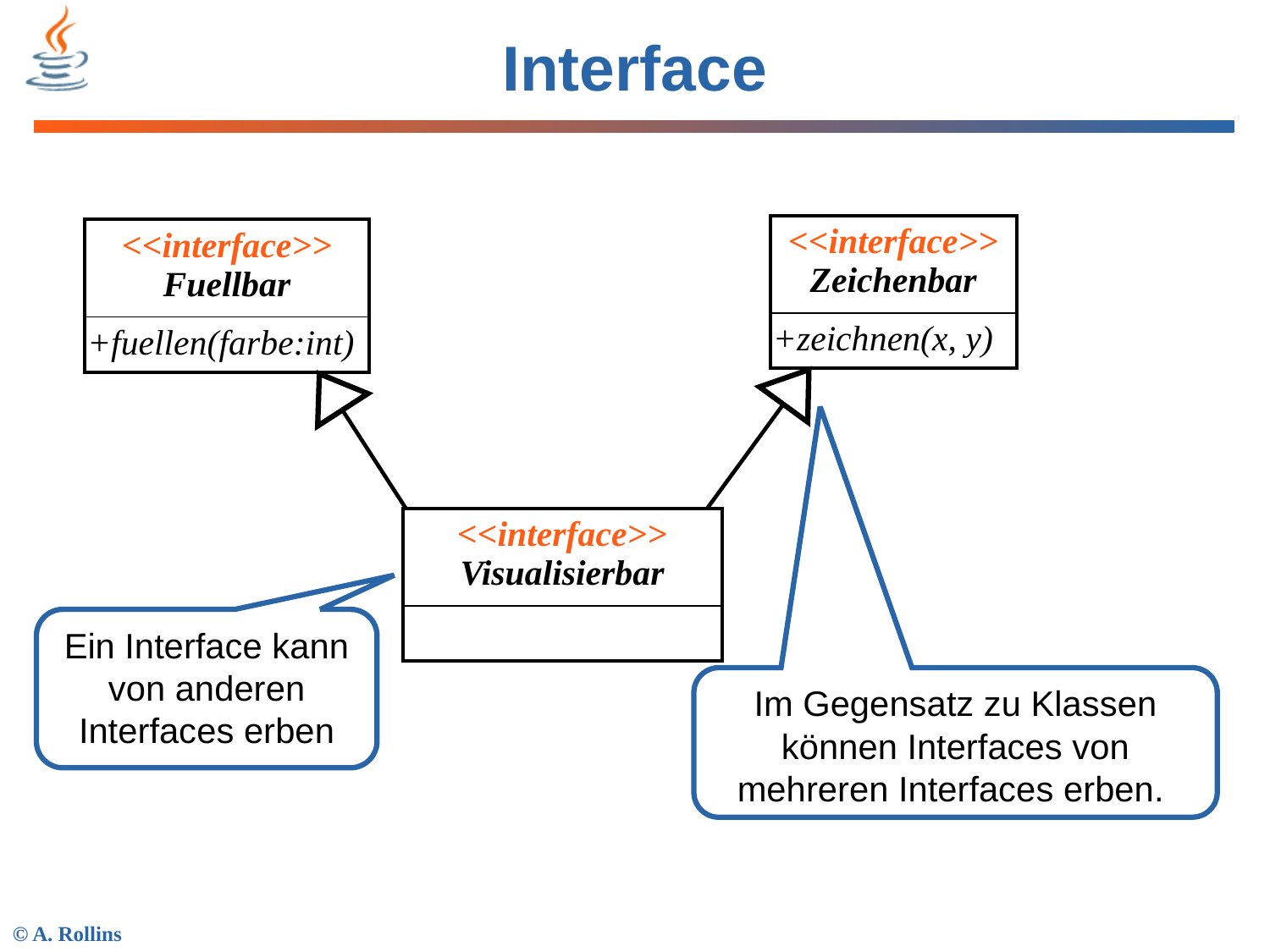

# Interface
| <<interface>> Zeichenbar |
| --- |
| +zeichnen(x, y) |
| <<interface>> Fuellbar |
| --- |
| +fuellen(farbe:int) |

| <<interface>> Visualisierbar |
| --- |
|  |
Ein Interface kann von anderen Interfaces erben
Im Gegensatz zu Klassen können Interfaces von mehreren Interfaces erben.